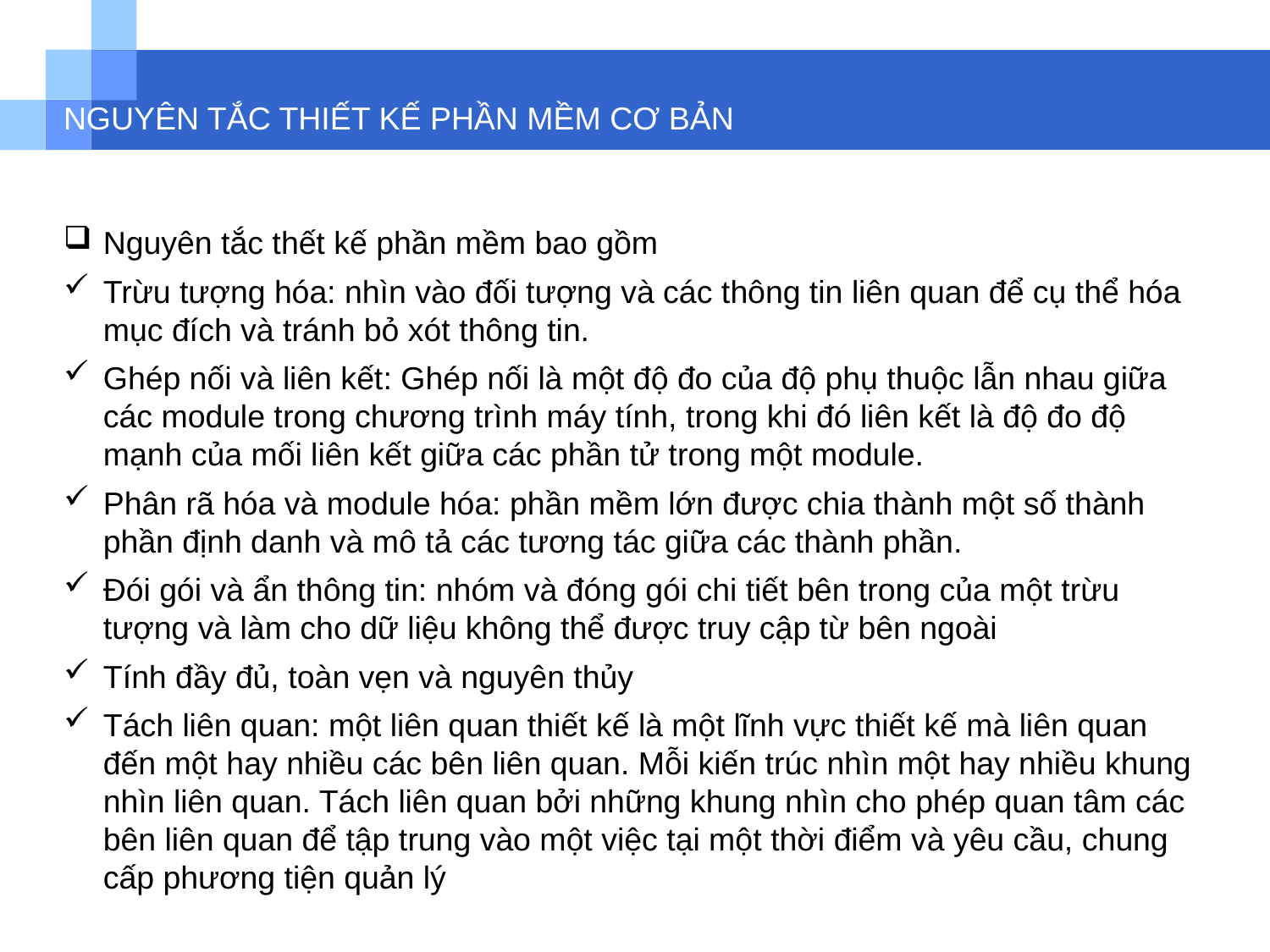

# NGUYÊN TẮC THIẾT KẾ PHẦN MỀM CƠ BẢN
Nguyên tắc thết kế phần mềm bao gồm
Trừu tượng hóa: nhìn vào đối tượng và các thông tin liên quan để cụ thể hóa mục đích và tránh bỏ xót thông tin.
Ghép nối và liên kết: Ghép nối là một độ đo của độ phụ thuộc lẫn nhau giữa các module trong chương trình máy tính, trong khi đó liên kết là độ đo độ mạnh của mối liên kết giữa các phần tử trong một module.
Phân rã hóa và module hóa: phần mềm lớn được chia thành một số thành phần định danh và mô tả các tương tác giữa các thành phần.
Đói gói và ẩn thông tin: nhóm và đóng gói chi tiết bên trong của một trừu tượng và làm cho dữ liệu không thể được truy cập từ bên ngoài
Tính đầy đủ, toàn vẹn và nguyên thủy
Tách liên quan: một liên quan thiết kế là một lĩnh vực thiết kế mà liên quan đến một hay nhiều các bên liên quan. Mỗi kiến trúc nhìn một hay nhiều khung nhìn liên quan. Tách liên quan bởi những khung nhìn cho phép quan tâm các bên liên quan để tập trung vào một việc tại một thời điểm và yêu cầu, chung cấp phương tiện quản lý